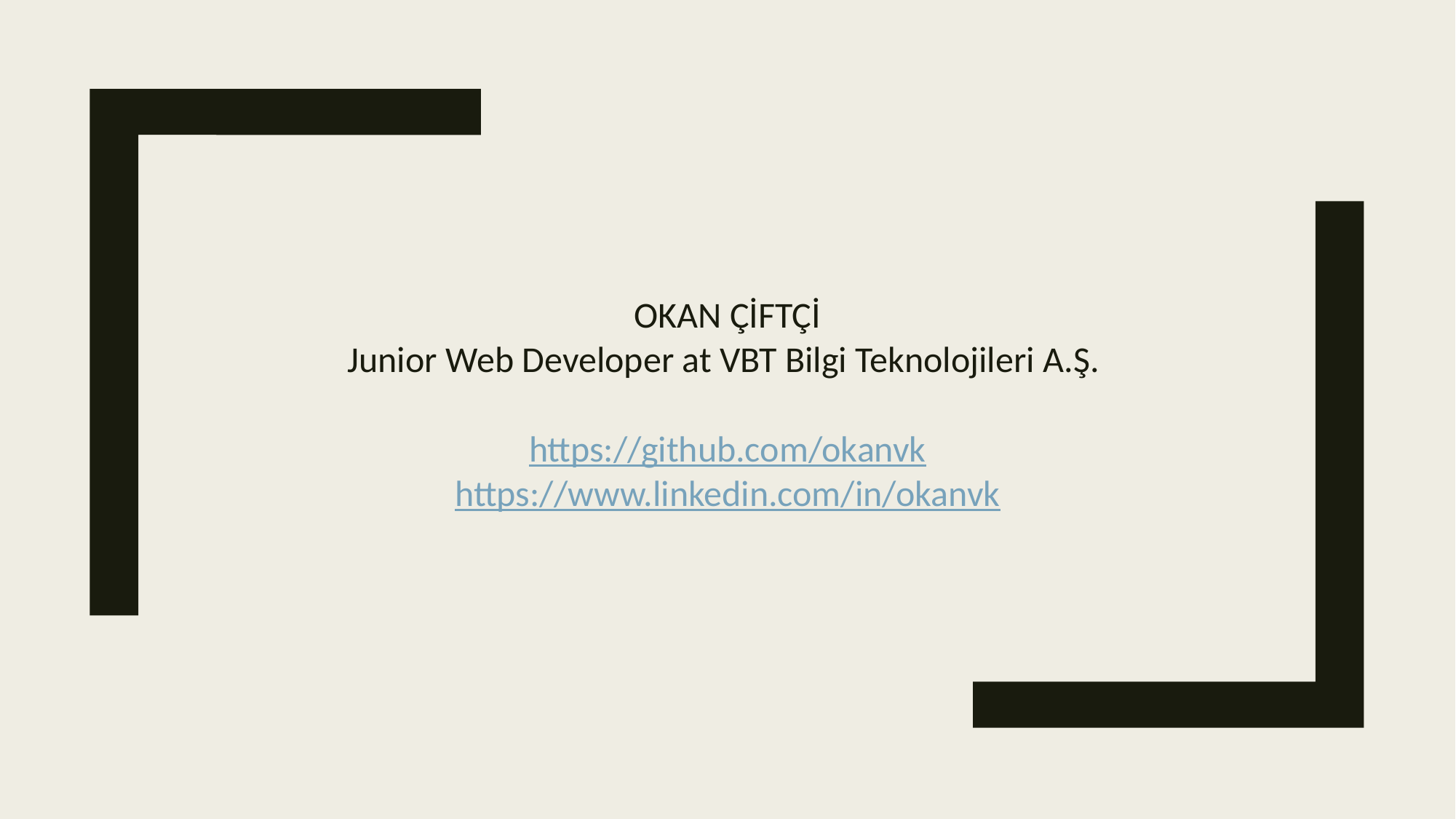

OKAN ÇİFTÇİ
Junior Web Developer at VBT Bilgi Teknolojileri A.Ş.
https://github.com/okanvk
https://www.linkedin.com/in/okanvk